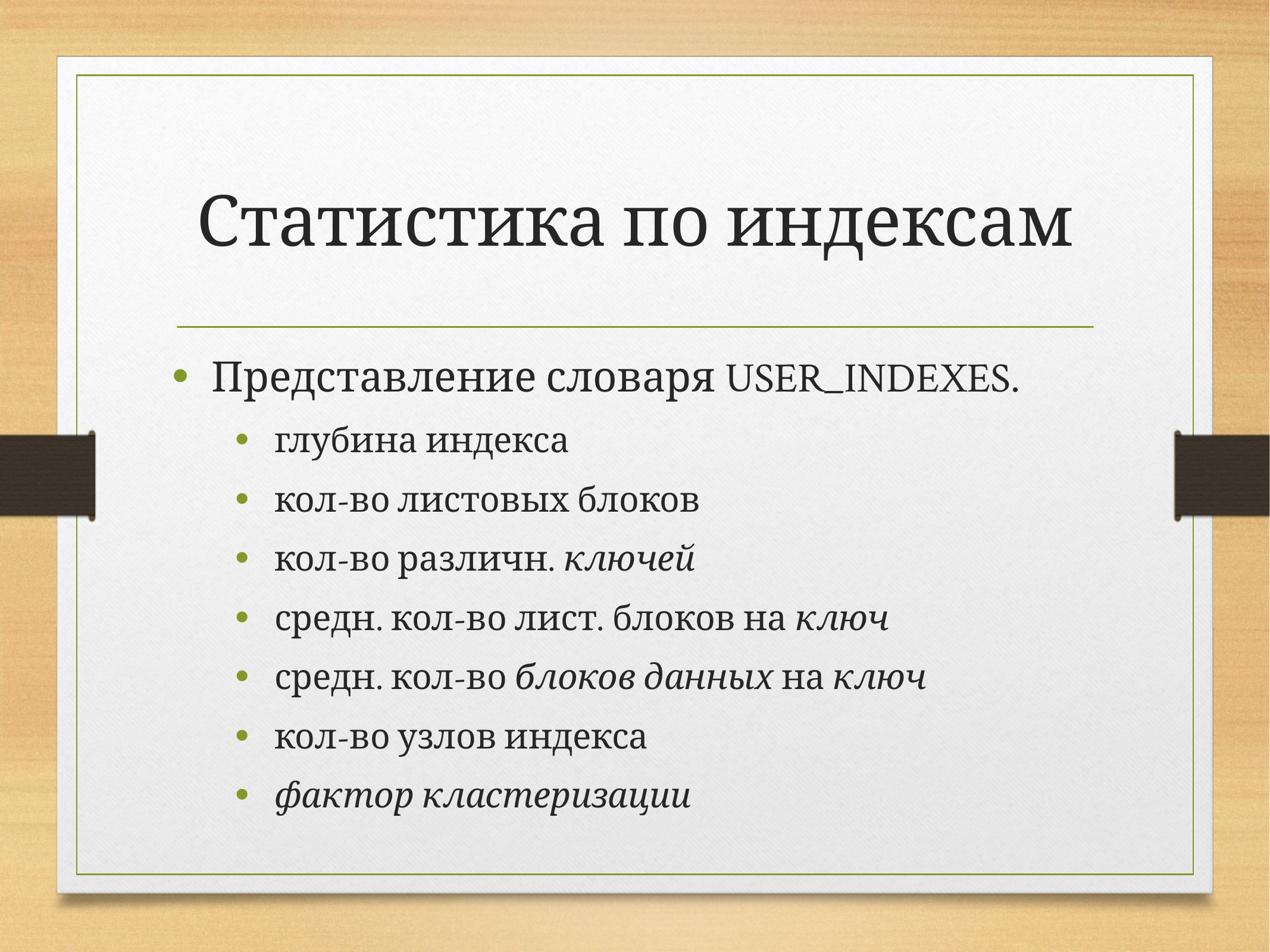

# Статистика по индексам
Представление словаря USER_INDEXES.
глубина индекса
кол-во листовых блоков
кол-во различн. ключей
средн. кол-во лист. блоков на ключ
средн. кол-во блоков данных на ключ
кол-во узлов индекса
фактор кластеризации